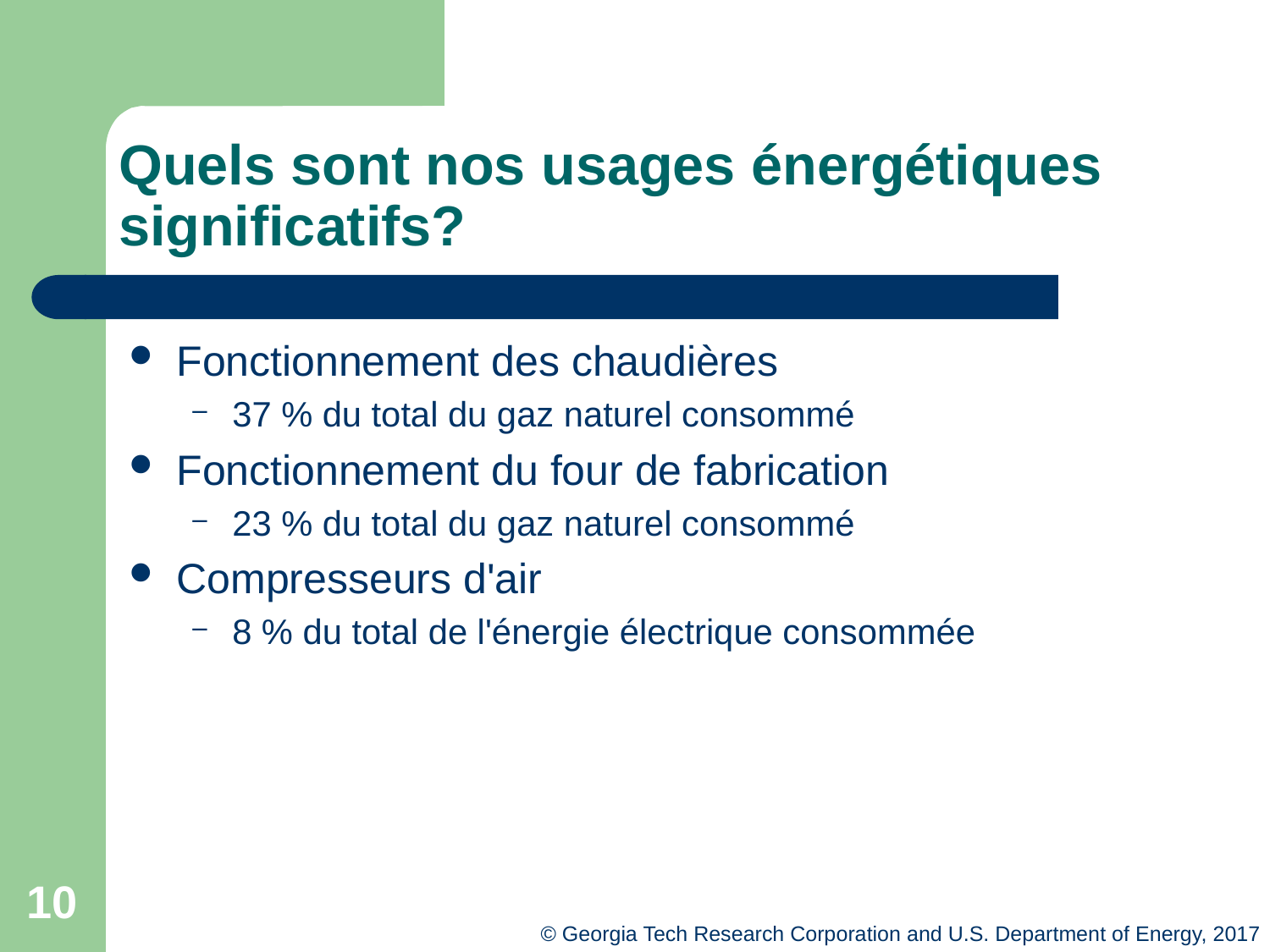

# Quels sont nos usages énergétiques significatifs?
Fonctionnement des chaudières
37 % du total du gaz naturel consommé
Fonctionnement du four de fabrication
23 % du total du gaz naturel consommé
Compresseurs d'air
8 % du total de l'énergie électrique consommée
10
© Georgia Tech Research Corporation and U.S. Department of Energy, 2017